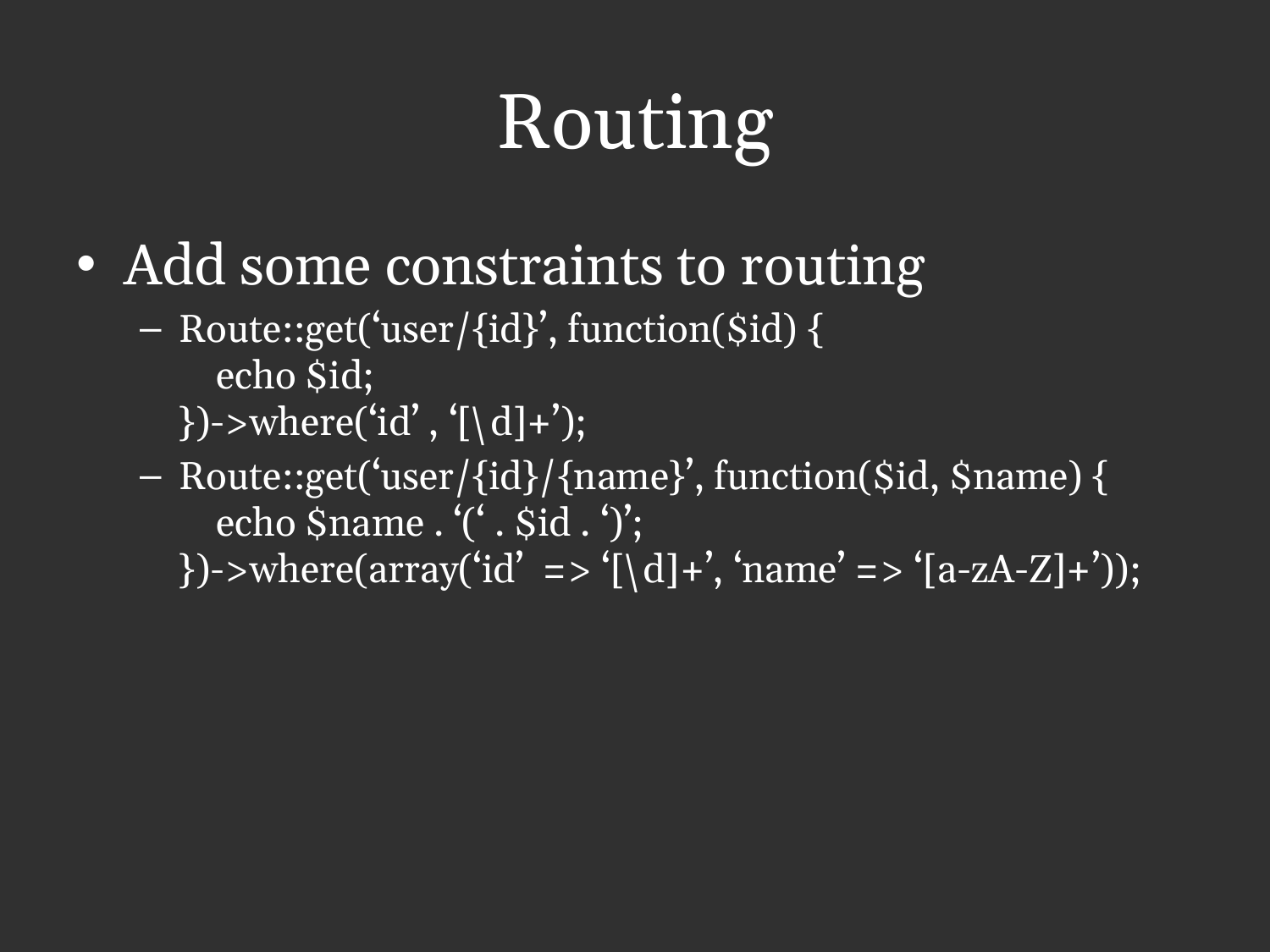

# Routing
Add some constraints to routing
Route::get(‘user/{id}’, function($id) {
    echo $id;
})->where(‘id’ , ‘[\d]+’);
Route::get(‘user/{id}/{name}’, function($id, $name) {
    echo $name . ‘(‘ . $id . ‘)’;
})->where(array(‘id’  => ‘[\d]+’, ‘name’ => ‘[a-zA-Z]+’));